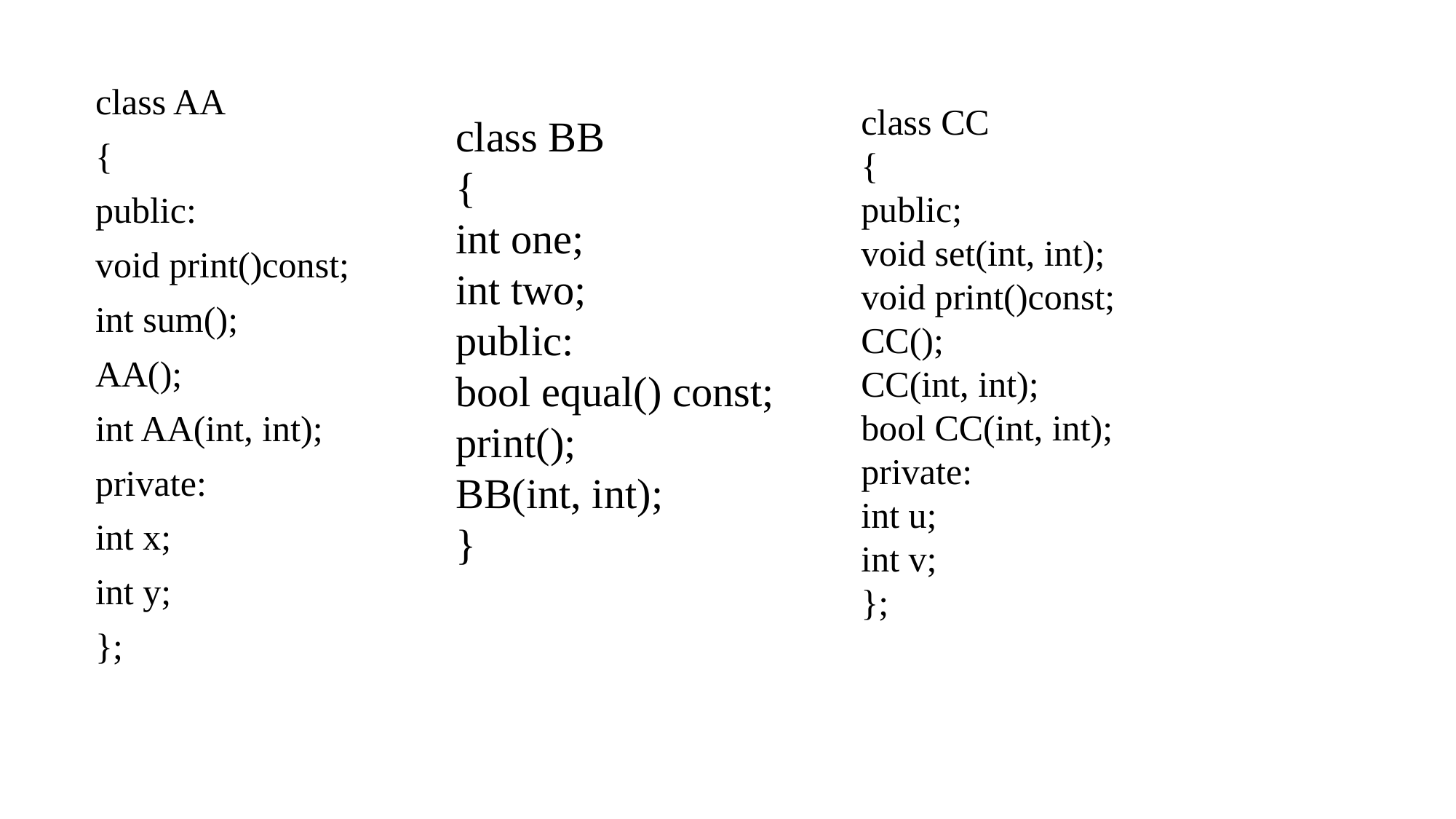

class AA
{
public:
void print()const;
int sum();
AA();
int AA(int, int);
private:
int x;
int y;
};
class CC
{
public;
void set(int, int);
void print()const;
CC();
CC(int, int);
bool CC(int, int);
private:
int u;
int v;
};
class BB
{
int one;
int two;
public:
bool equal() const;
print();
BB(int, int);
}